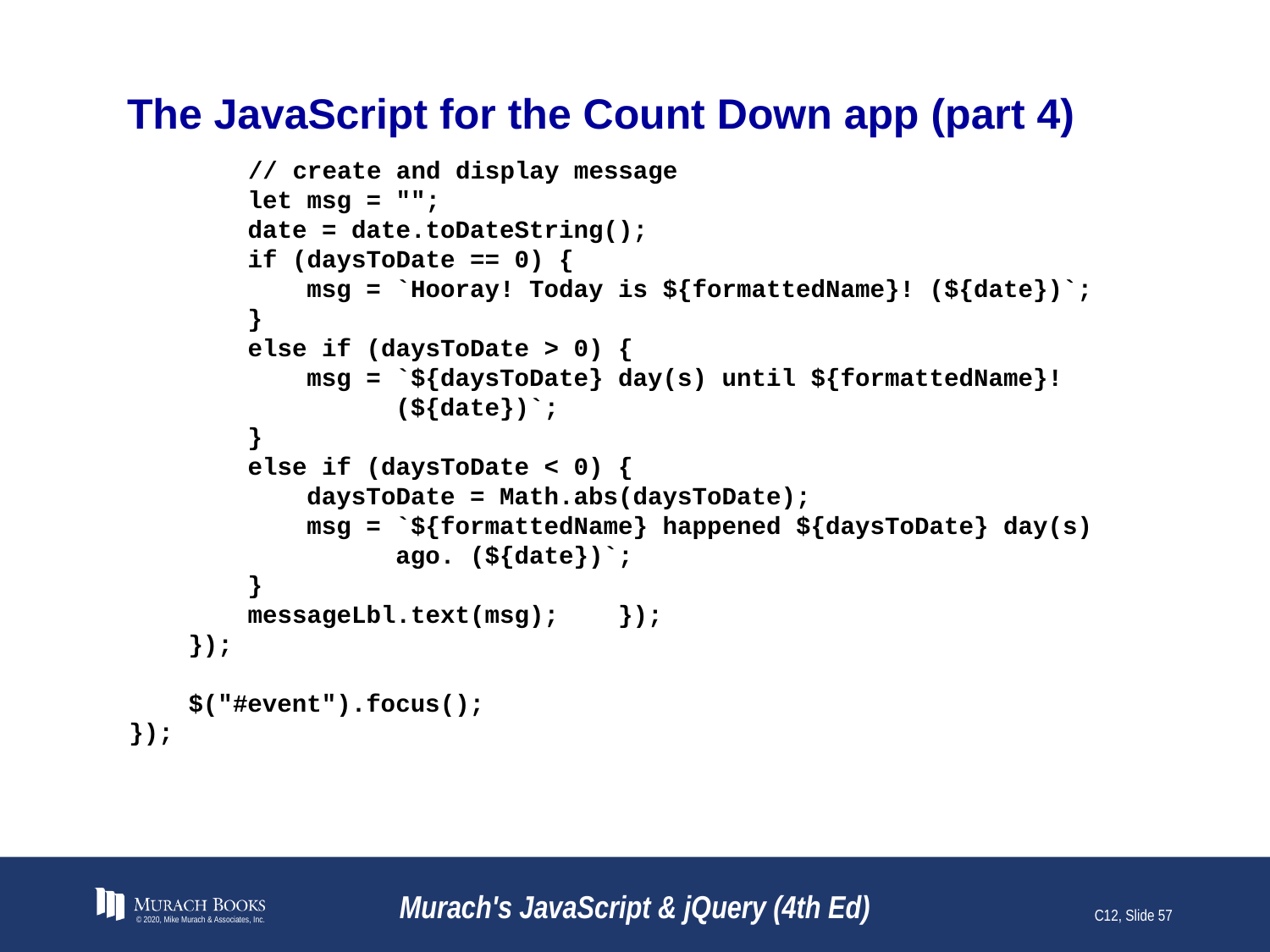

# The JavaScript for the Count Down app (part 4)
	// create and display message
        let msg = "";
        date = date.toDateString();
        if (daysToDate == 0) {
            msg = `Hooray! Today is ${formattedName}! (${date})`;
        }
        else if (daysToDate > 0) {
            msg = `${daysToDate} day(s) until ${formattedName}!
                  (${date})`;
        }
        else if (daysToDate < 0) {
            daysToDate = Math.abs(daysToDate);
            msg = `${formattedName} happened ${daysToDate} day(s)
                  ago. (${date})`;
        }
        messageLbl.text(msg);    });
    });

    $("#event").focus();
});

© 2020, Mike Murach & Associates, Inc.
Murach's JavaScript & jQuery (4th Ed)

C12, Slide 57